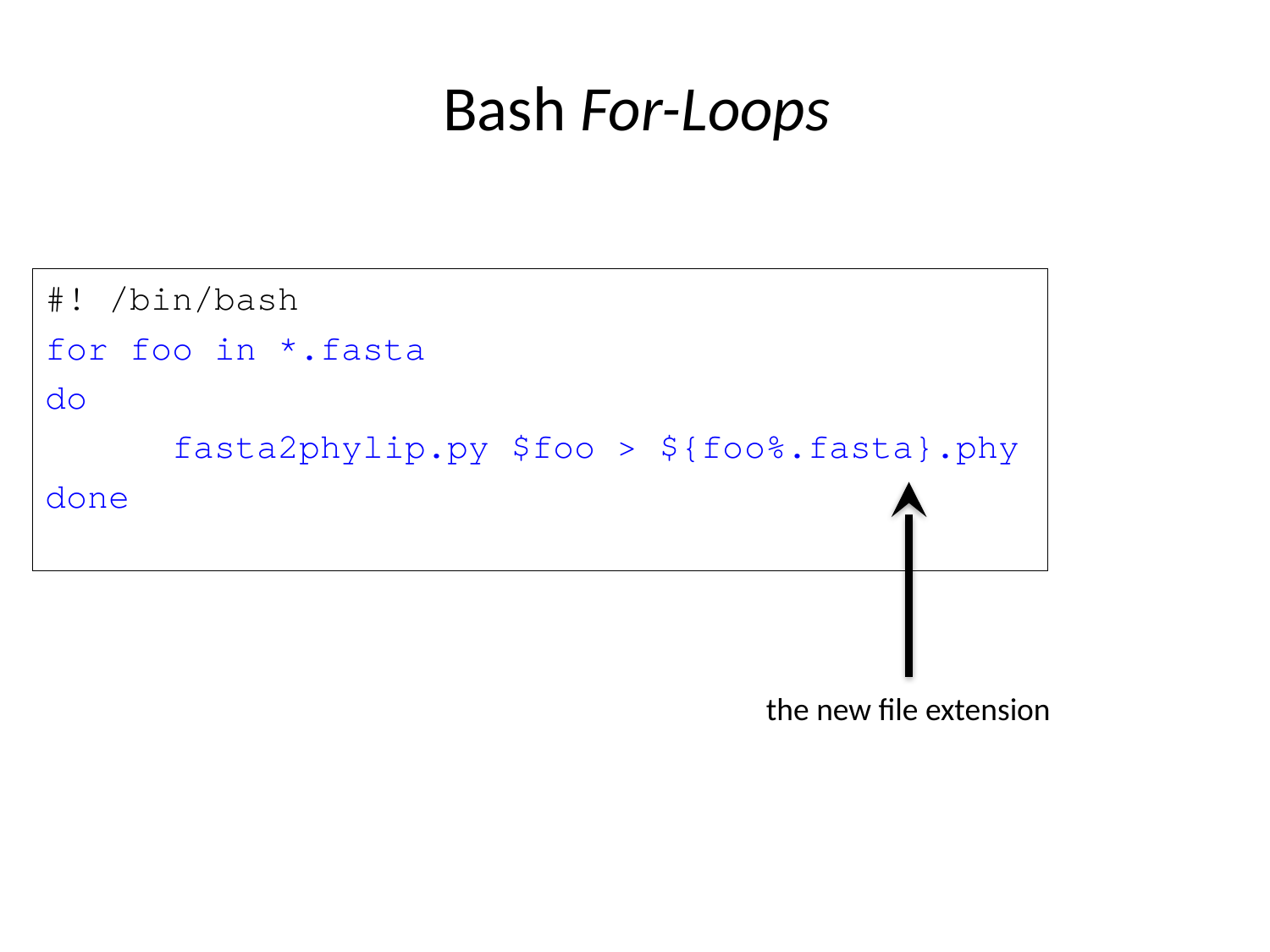

# Bash For-Loops
#! /bin/bash
for foo in *.fasta
do
	fasta2phylip.py $foo > ${foo%.fasta}.phy
done

the new file extension